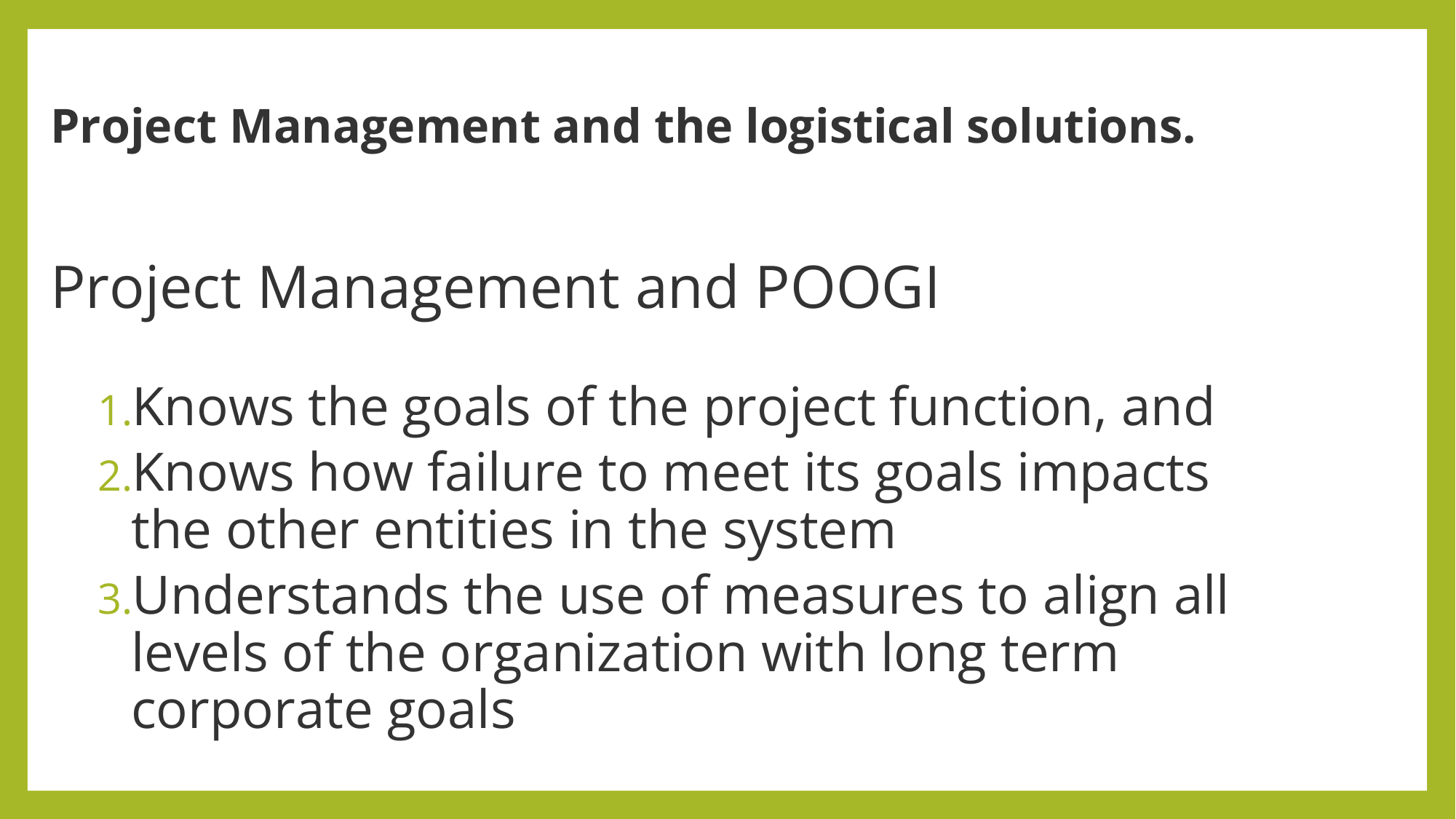

Project Management and the logistical solutions.

Project Management and POOGI

Knows the goals of the project function, and
Knows how failure to meet its goals impacts the other entities in the system
Understands the use of measures to align all levels of the organization with long term corporate goals